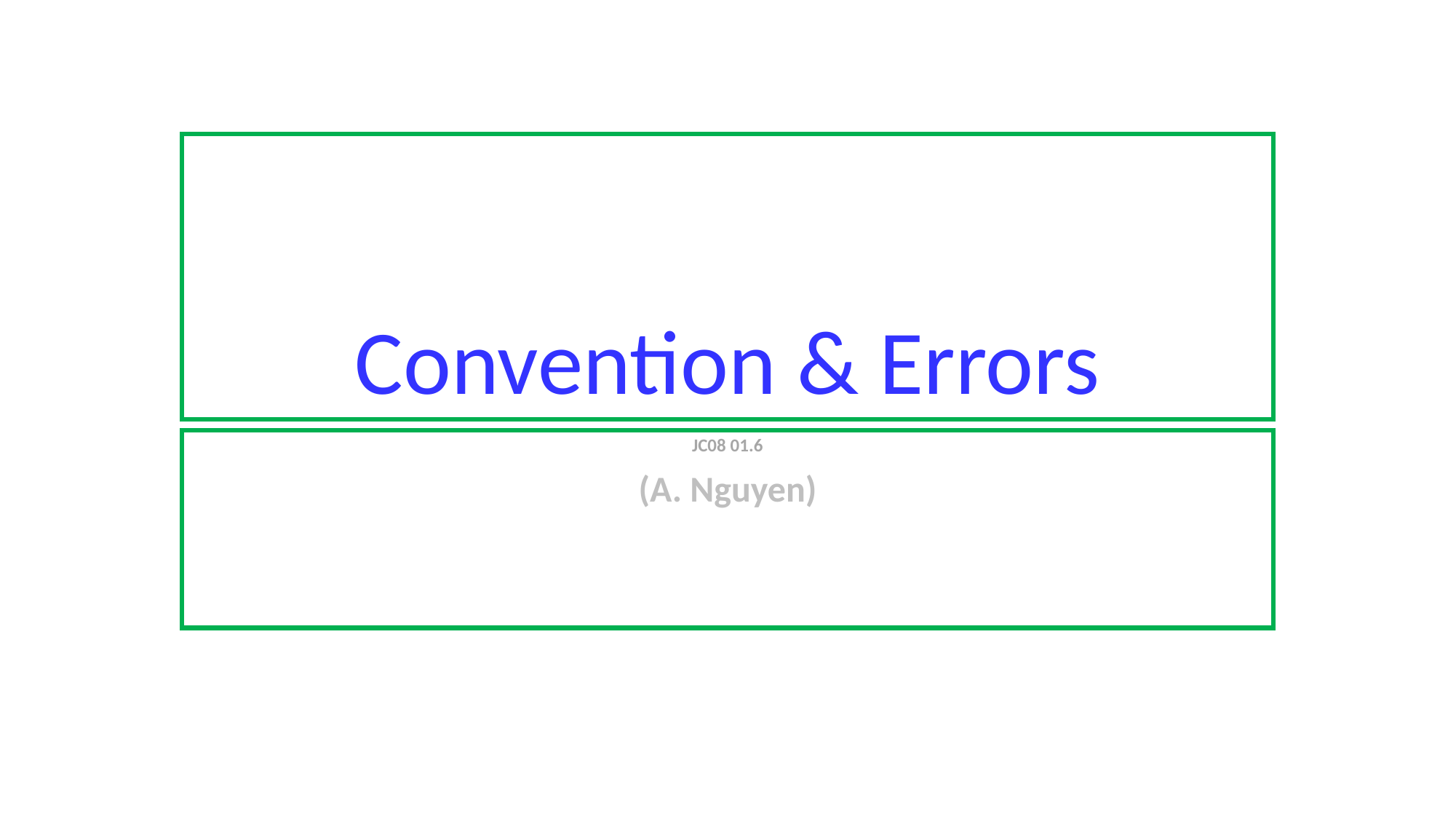

# Convention & Errors
JC08 01.6
(A. Nguyen)